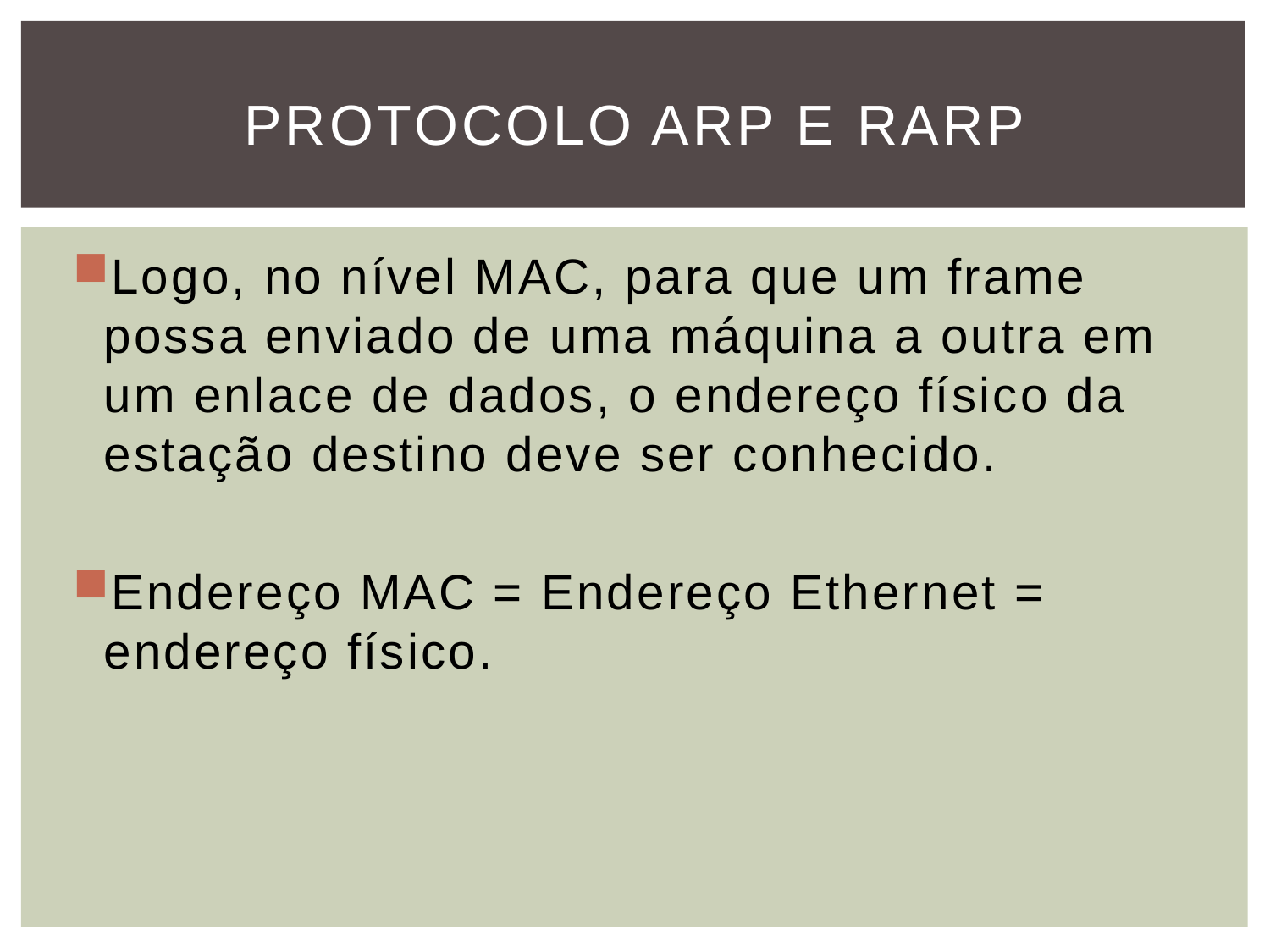

# PROTOCOLO ARP E RARP
Logo, no nível MAC, para que um frame  possa enviado de uma máquina a outra em um enlace de dados, o endereço físico da estação destino deve ser conhecido.

Endereço MAC = Endereço Ethernet = endereço físico.